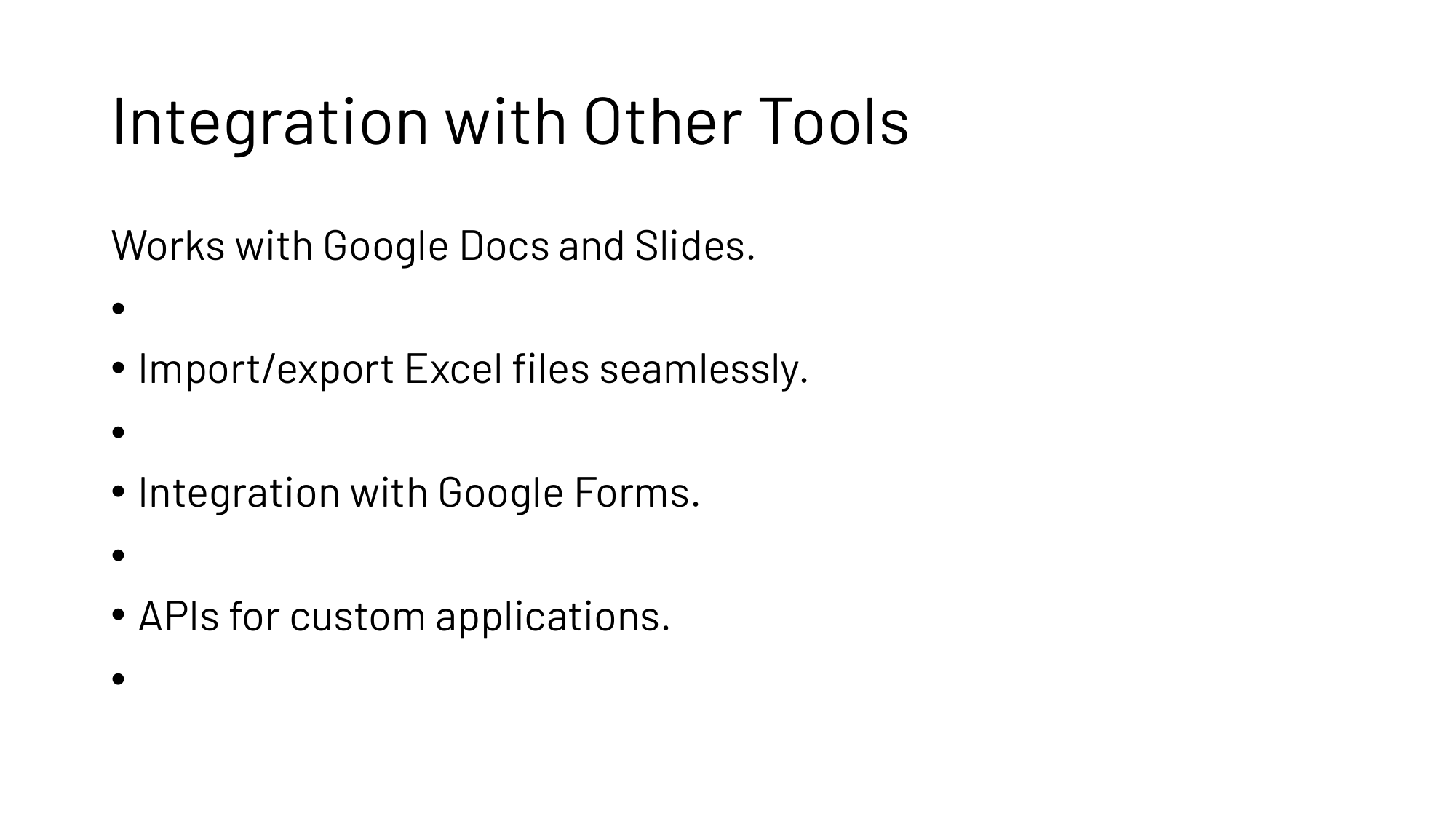

# Integration with Other Tools
Works with Google Docs and Slides.

Import/export Excel files seamlessly.

Integration with Google Forms.

APIs for custom applications.